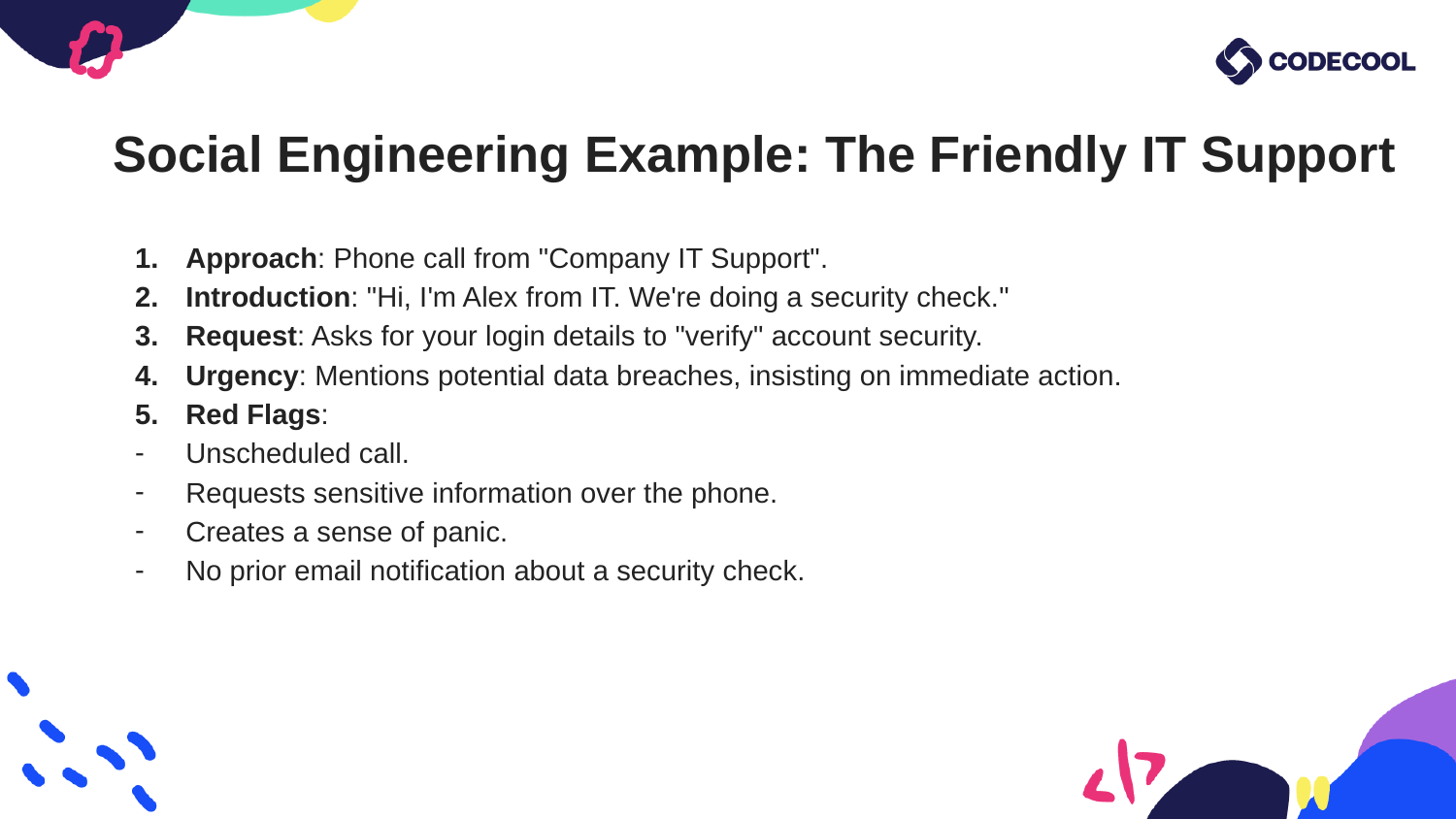

# Social Engineering Example: The Friendly IT Support
Approach: Phone call from "Company IT Support".
Introduction: "Hi, I'm Alex from IT. We're doing a security check."
Request: Asks for your login details to "verify" account security.
Urgency: Mentions potential data breaches, insisting on immediate action.
Red Flags:
Unscheduled call.
Requests sensitive information over the phone.
Creates a sense of panic.
No prior email notification about a security check.